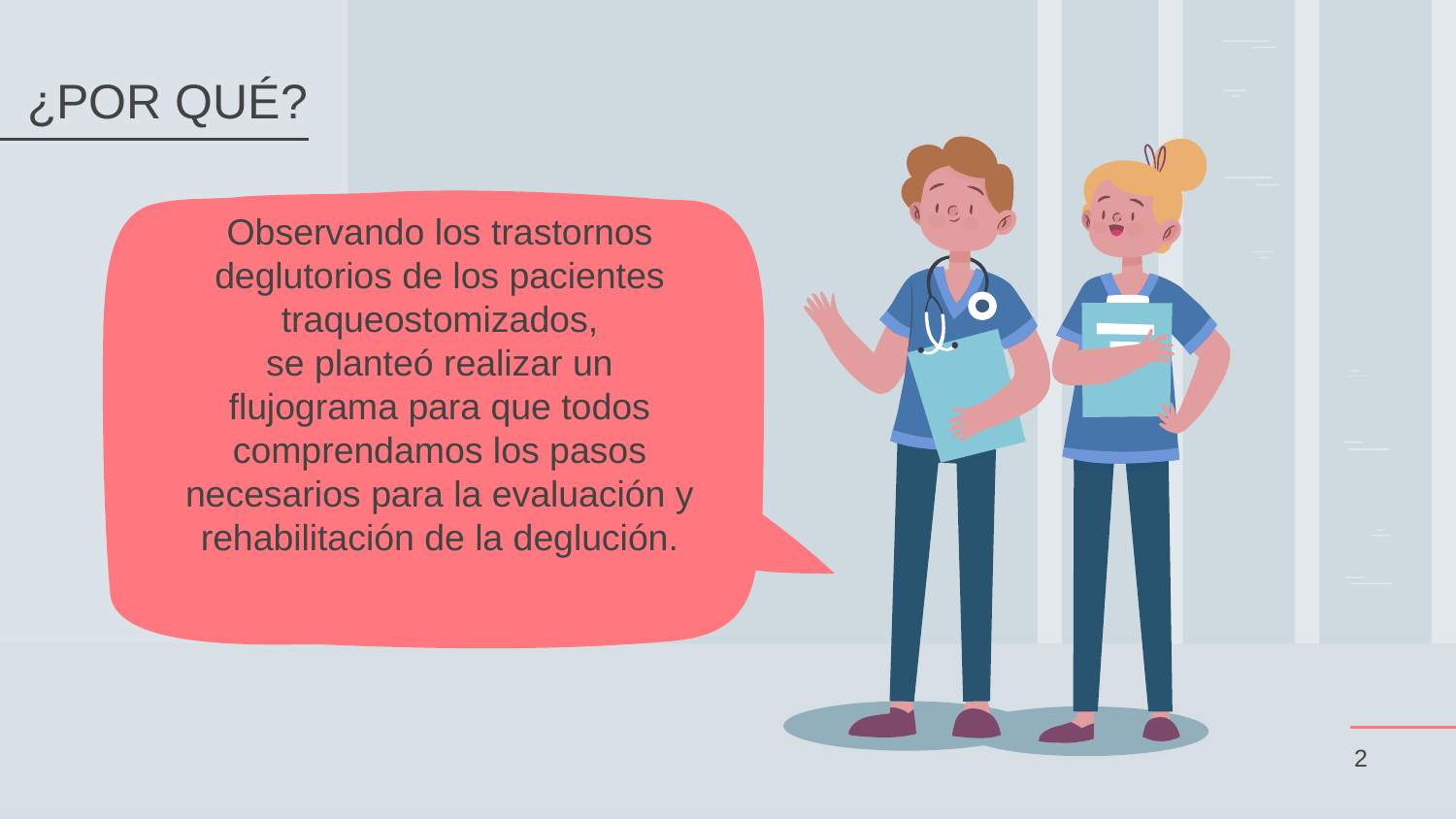

¿POR QUÉ?
# Observando los trastornos deglutorios de los pacientes traqueostomizados, se planteó realizar un flujograma para que todos comprendamos los pasos necesarios para la evaluación y rehabilitación de la deglución.
2